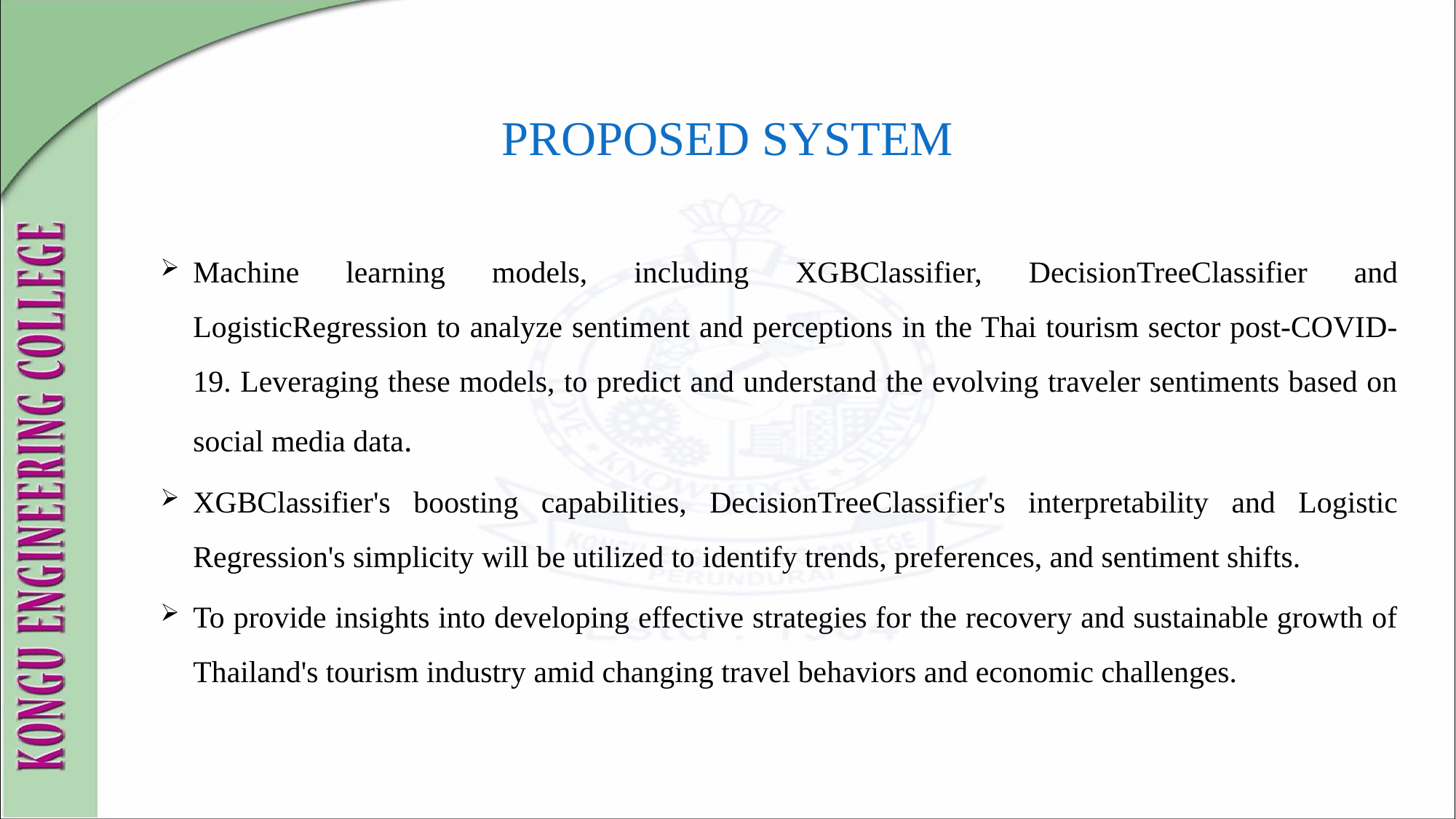

# PROPOSED SYSTEM
Machine learning models, including XGBClassifier, DecisionTreeClassifier and LogisticRegression to analyze sentiment and perceptions in the Thai tourism sector post-COVID-19. Leveraging these models, to predict and understand the evolving traveler sentiments based on social media data.
XGBClassifier's boosting capabilities, DecisionTreeClassifier's interpretability and Logistic Regression's simplicity will be utilized to identify trends, preferences, and sentiment shifts.
To provide insights into developing effective strategies for the recovery and sustainable growth of Thailand's tourism industry amid changing travel behaviors and economic challenges.